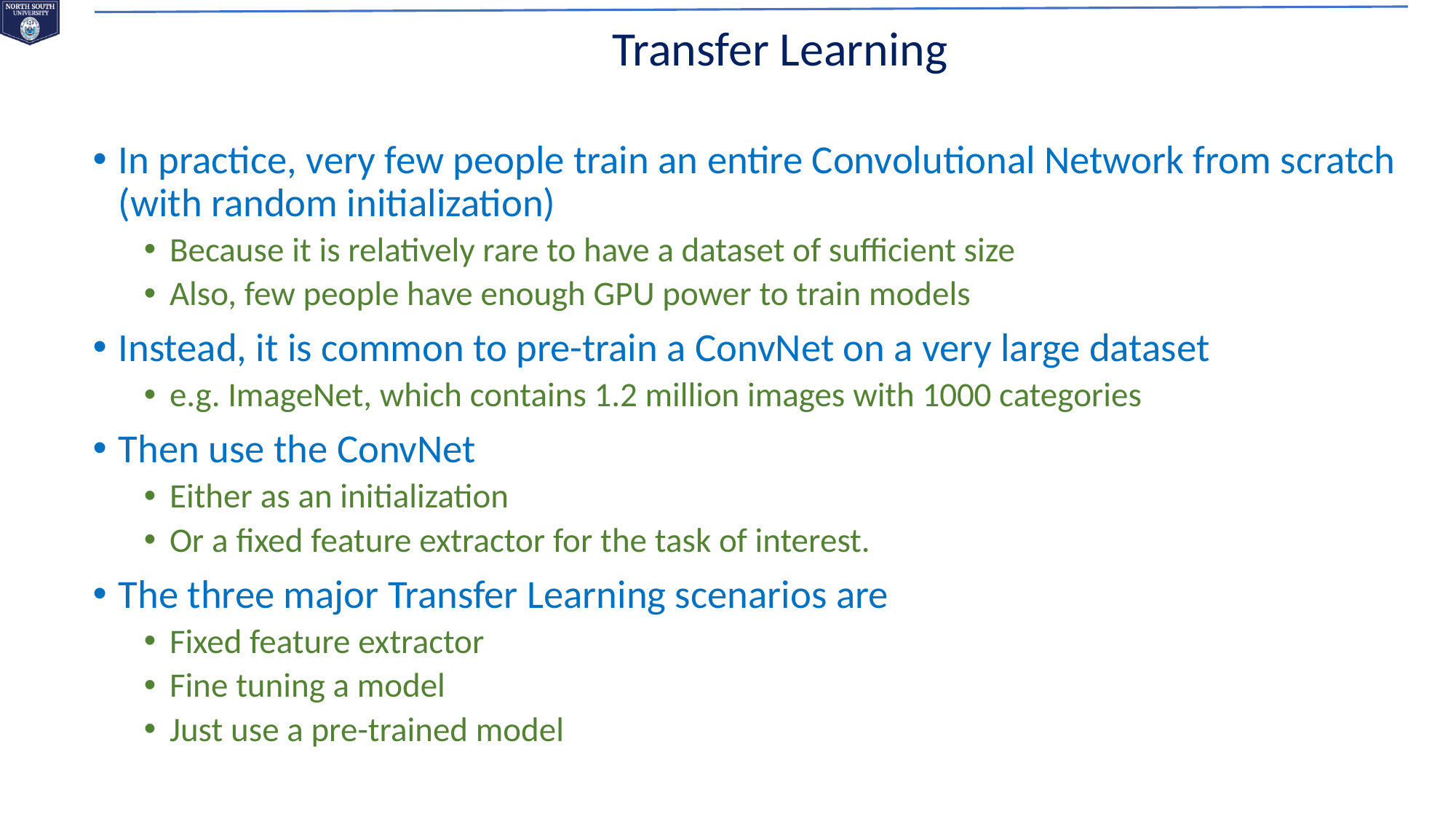

# Transfer Learning
In practice, very few people train an entire Convolutional Network from scratch (with random initialization)
Because it is relatively rare to have a dataset of sufficient size
Also, few people have enough GPU power to train models
Instead, it is common to pre-train a ConvNet on a very large dataset
e.g. ImageNet, which contains 1.2 million images with 1000 categories
Then use the ConvNet
Either as an initialization
Or a fixed feature extractor for the task of interest.
The three major Transfer Learning scenarios are
Fixed feature extractor
Fine tuning a model
Just use a pre-trained model